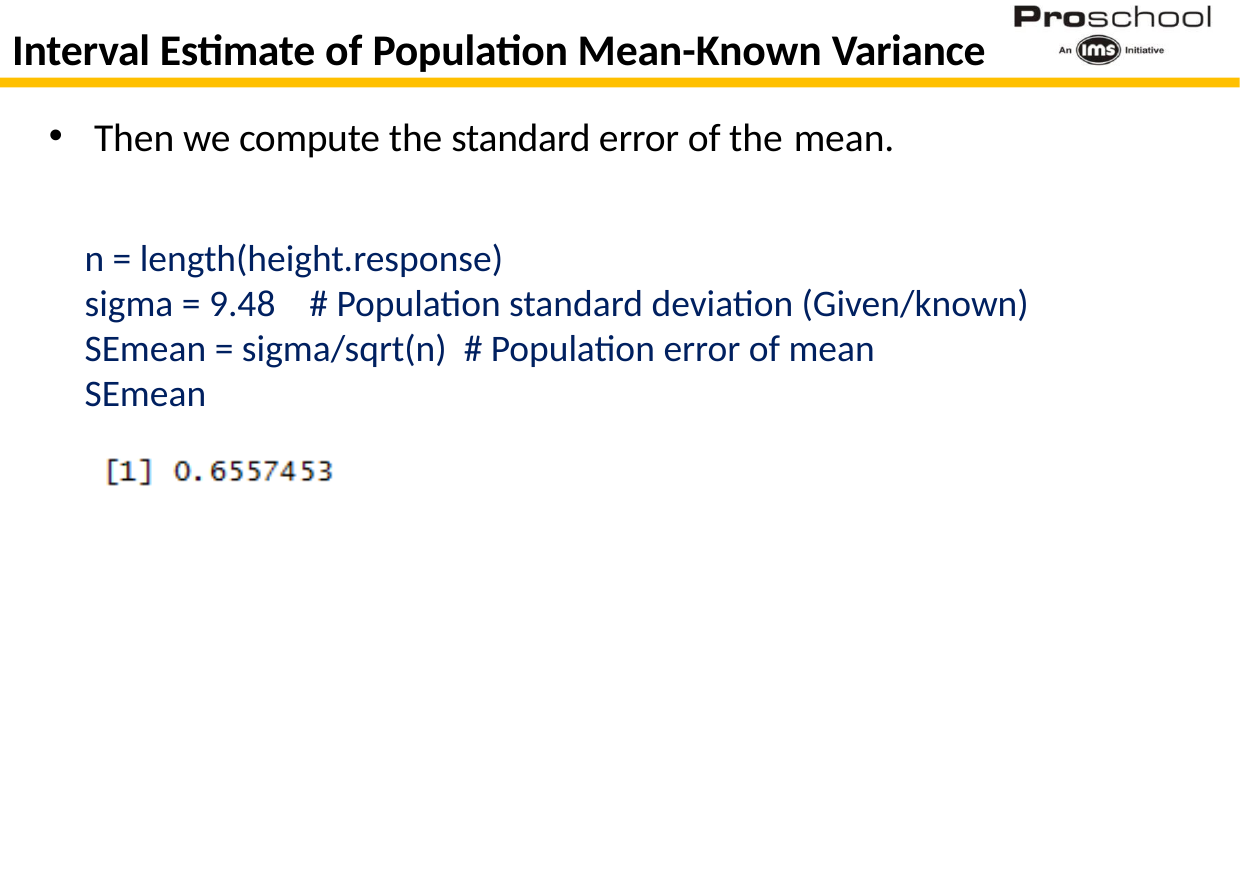

Interval Estimate of Population Mean-Known Variance
Then we compute the standard error of the mean.
n = length(height.response)
sigma = 9.48    # Population standard deviation (Given/known)
SEmean = sigma/sqrt(n)  # Population error of mean
SEmean